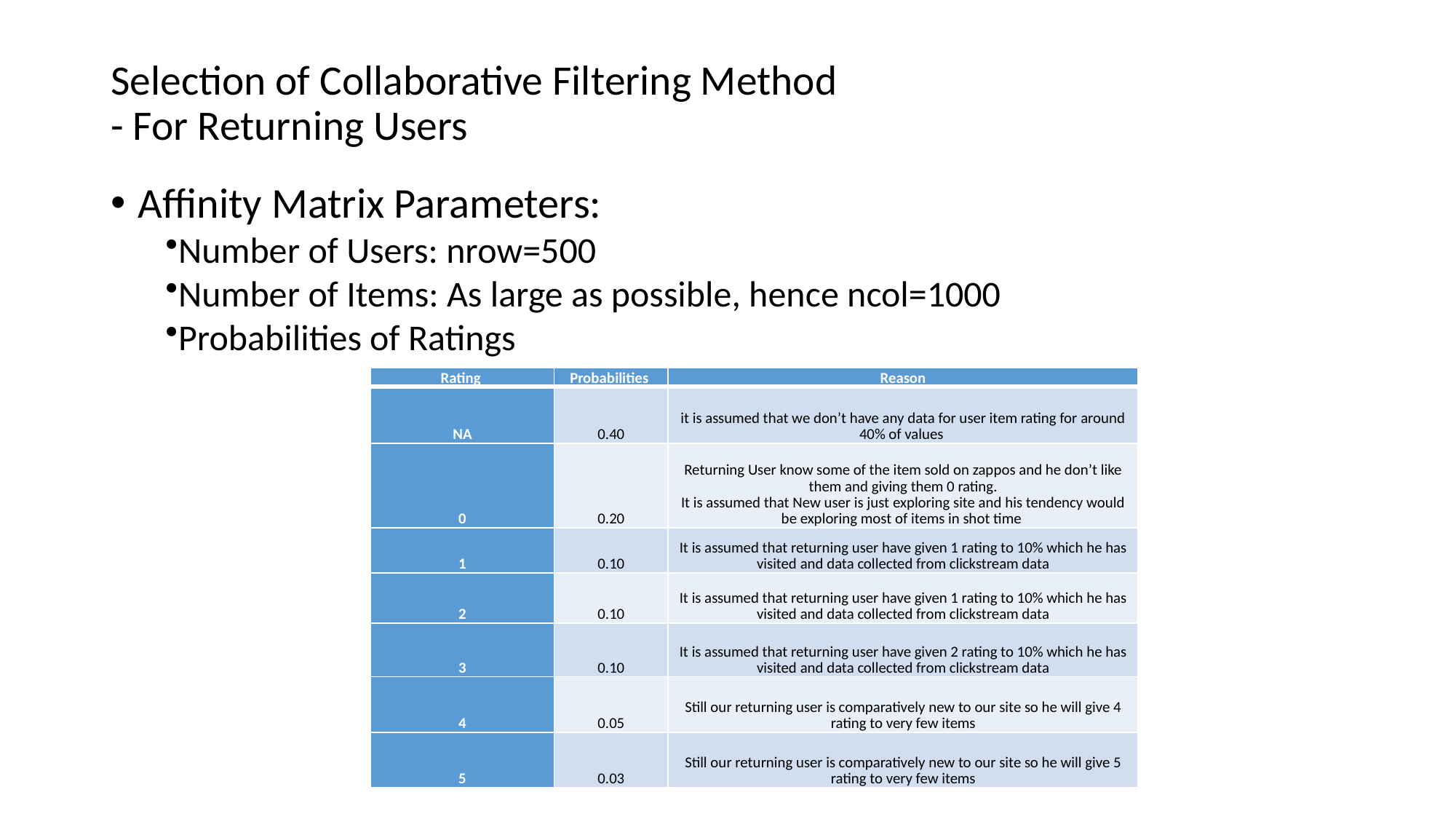

# Selection of Collaborative Filtering Method - For Returning Users
Affinity Matrix Parameters:
Number of Users: nrow=500
Number of Items: As large as possible, hence ncol=1000
Probabilities of Ratings

| Rating | Probabilities | Reason |
| --- | --- | --- |
| NA | 0.40 | it is assumed that we don’t have any data for user item rating for around 40% of values |
| 0 | 0.20 | Returning User know some of the item sold on zappos and he don’t like them and giving them 0 rating. It is assumed that New user is just exploring site and his tendency would be exploring most of items in shot time |
| 1 | 0.10 | It is assumed that returning user have given 1 rating to 10% which he has visited and data collected from clickstream data |
| 2 | 0.10 | It is assumed that returning user have given 1 rating to 10% which he has visited and data collected from clickstream data |
| 3 | 0.10 | It is assumed that returning user have given 2 rating to 10% which he has visited and data collected from clickstream data |
| 4 | 0.05 | Still our returning user is comparatively new to our site so he will give 4 rating to very few items |
| 5 | 0.03 | Still our returning user is comparatively new to our site so he will give 5 rating to very few items |